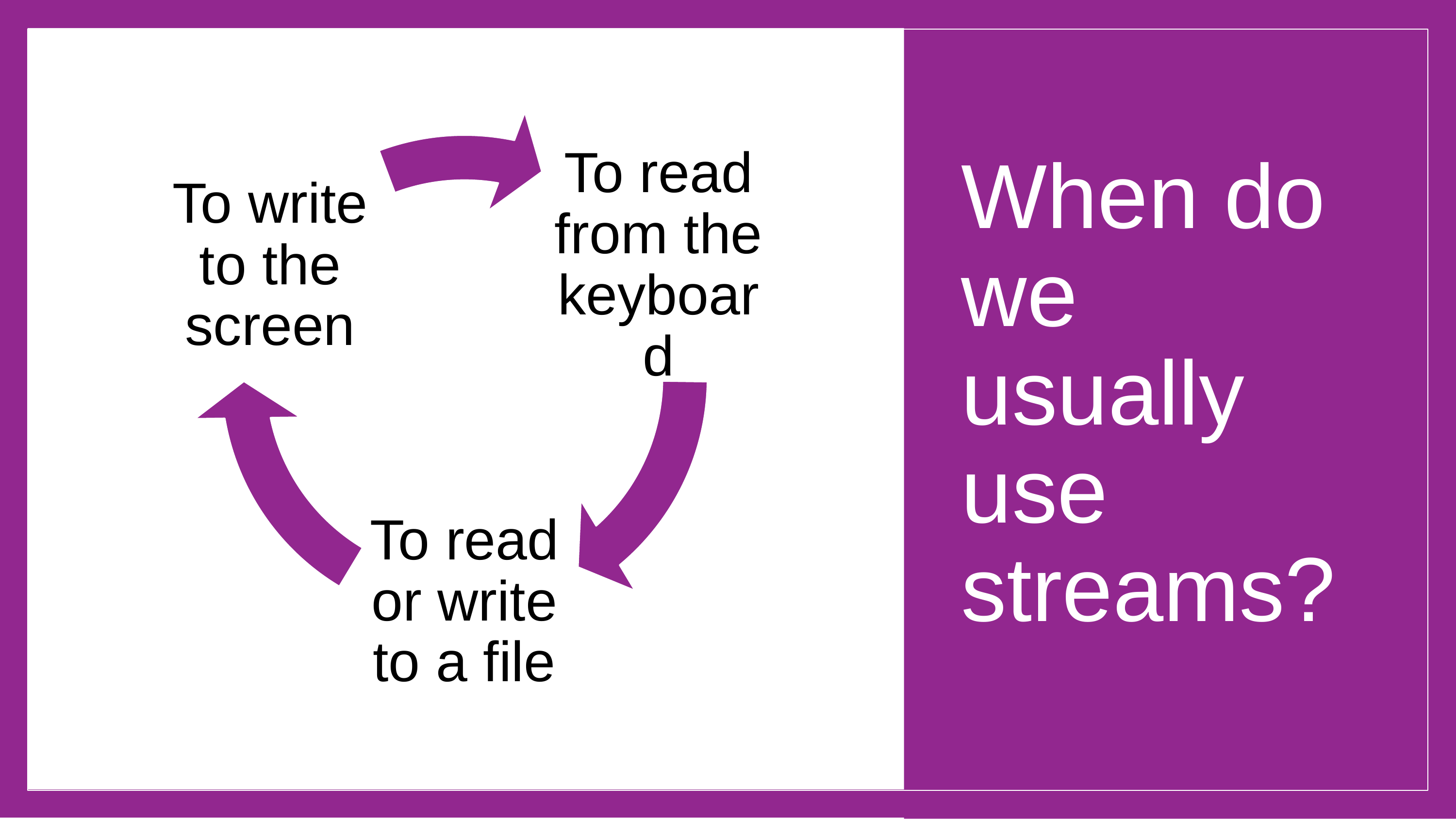

# When do we usually use streams?
To read from the keyboard
To read or write to a file
To write to the screen